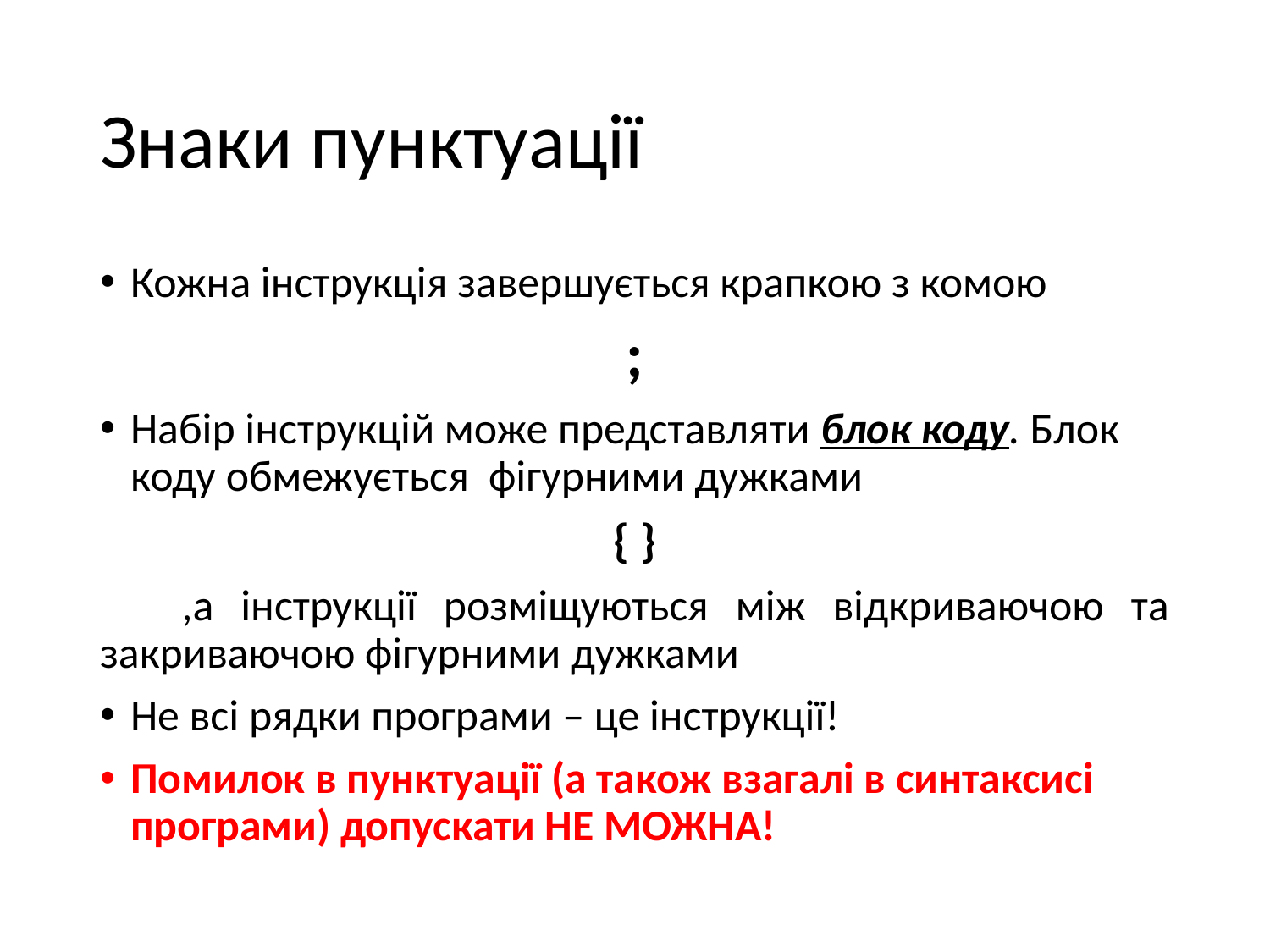

# Знаки пунктуації
Кожна інструкція завершується крапкою з комою
;
Набір інструкцій може представляти блок коду. Блок коду обмежується  фігурними дужками
{ }
   ,а інструкції розміщуються між відкриваючою та закриваючою фігурними дужками
Не всі рядки програми – це інструкції!
Помилок в пунктуації (а також взагалі в синтаксисі програми) допускати НЕ МОЖНА!